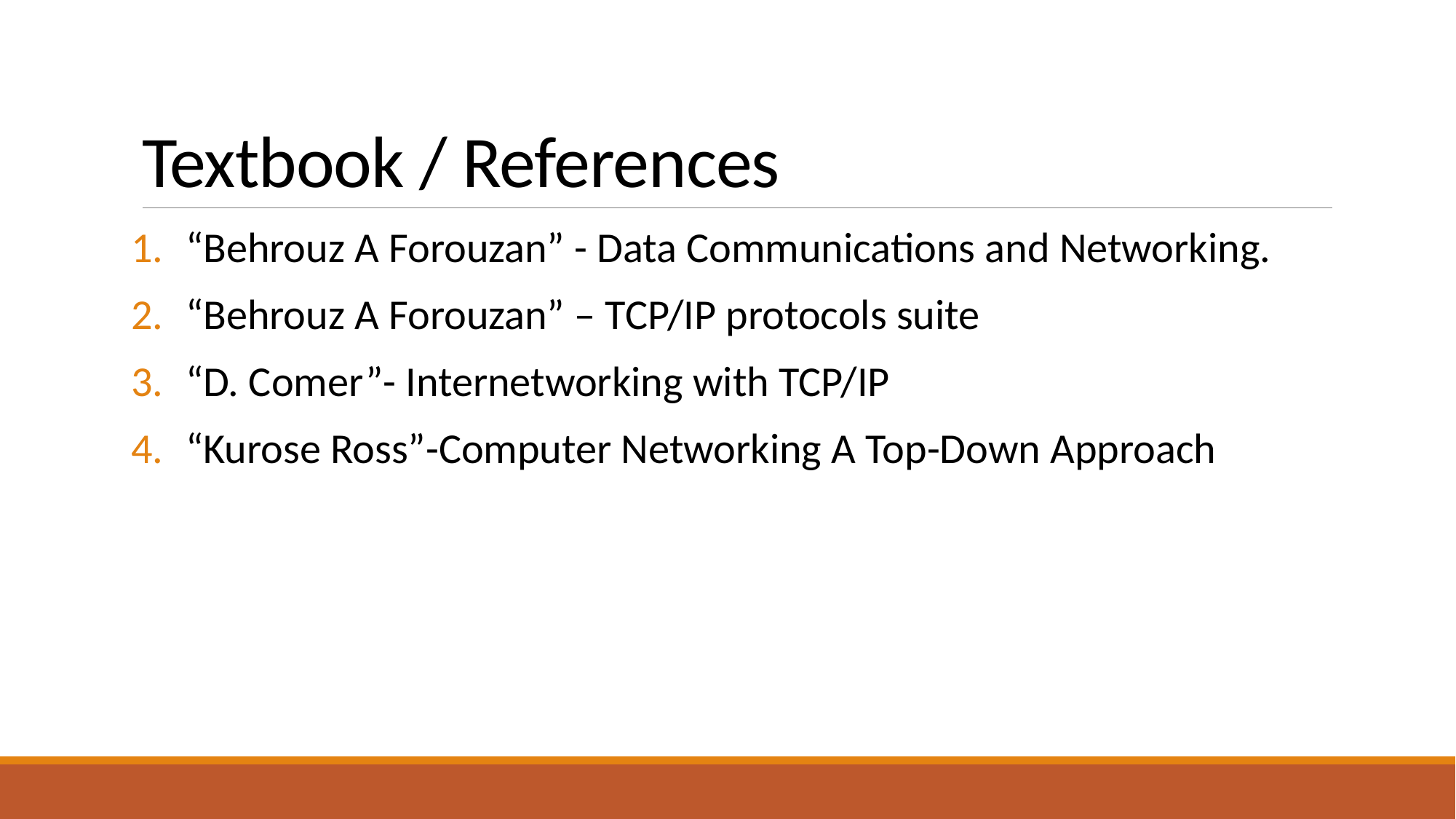

# Textbook / References
“Behrouz A Forouzan” - Data Communications and Networking.
“Behrouz A Forouzan” – TCP/IP protocols suite
“D. Comer”- Internetworking with TCP/IP
“Kurose Ross”-Computer Networking A Top-Down Approach